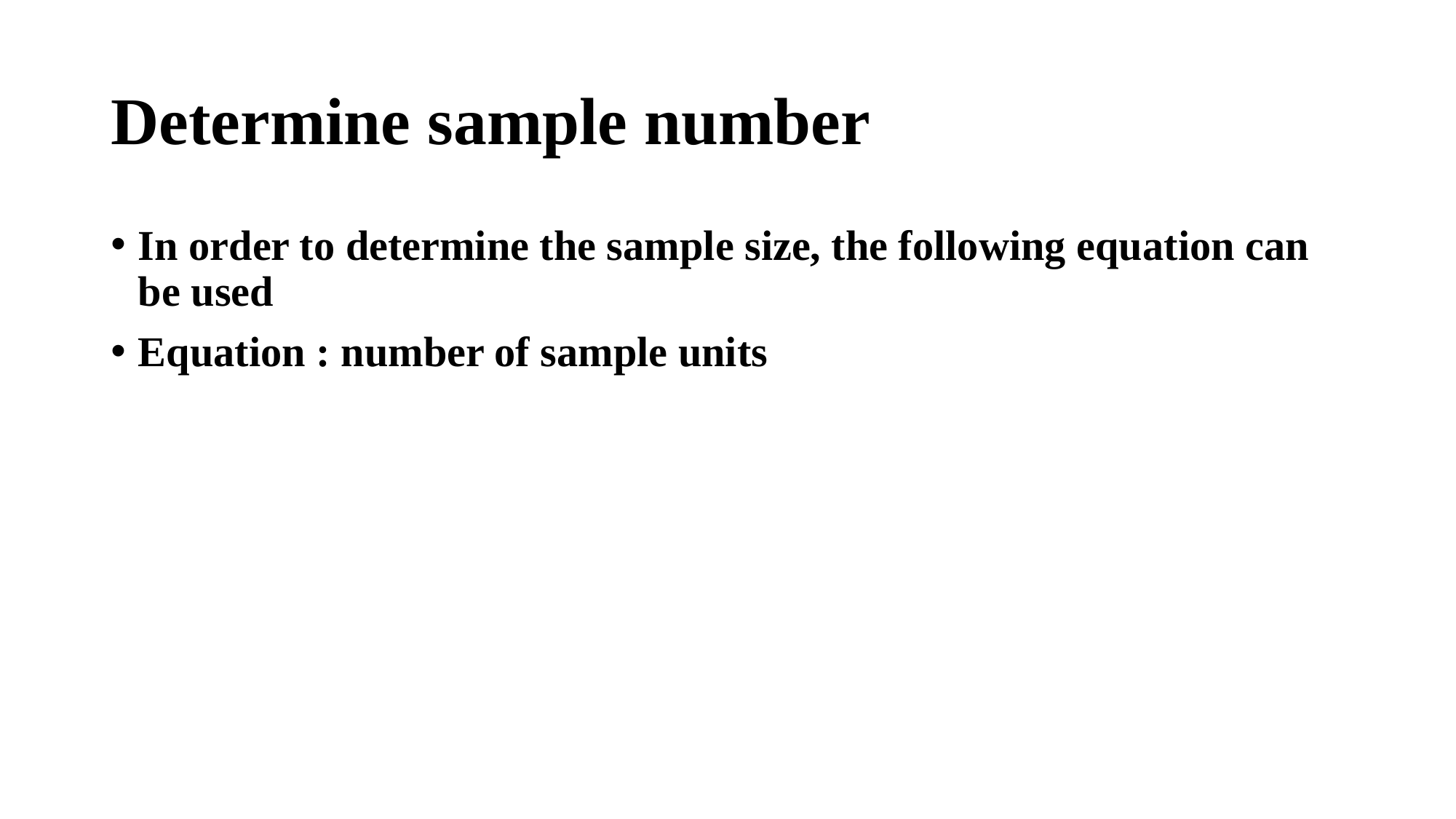

# Determine sample number
In order to determine the sample size, the following equation can be used
Equation : number of sample units